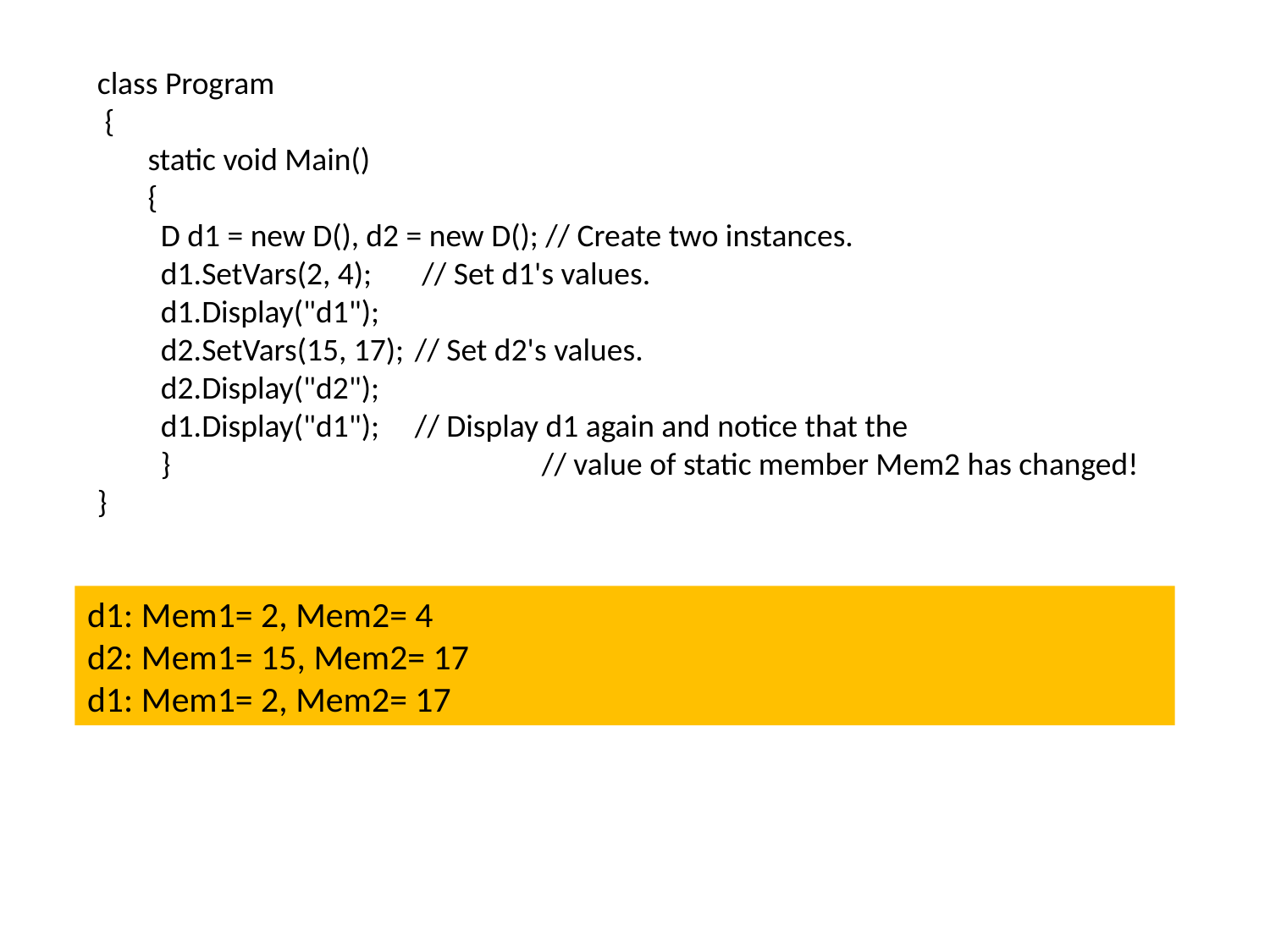

class Program
 {
       static void Main()
       {
D d1 = new D(), d2 = new D(); // Create two instances.
d1.SetVars(2, 4);	 // Set d1's values.
d1.Display("d1");
d2.SetVars(15, 17); 	// Set d2's values.
d2.Display("d2");
d1.Display("d1"); 	// Display d1 again and notice that the
}		 	// value of static member Mem2 has changed!
}
d1: Mem1= 2, Mem2= 4
d2: Mem1= 15, Mem2= 17
d1: Mem1= 2, Mem2= 17